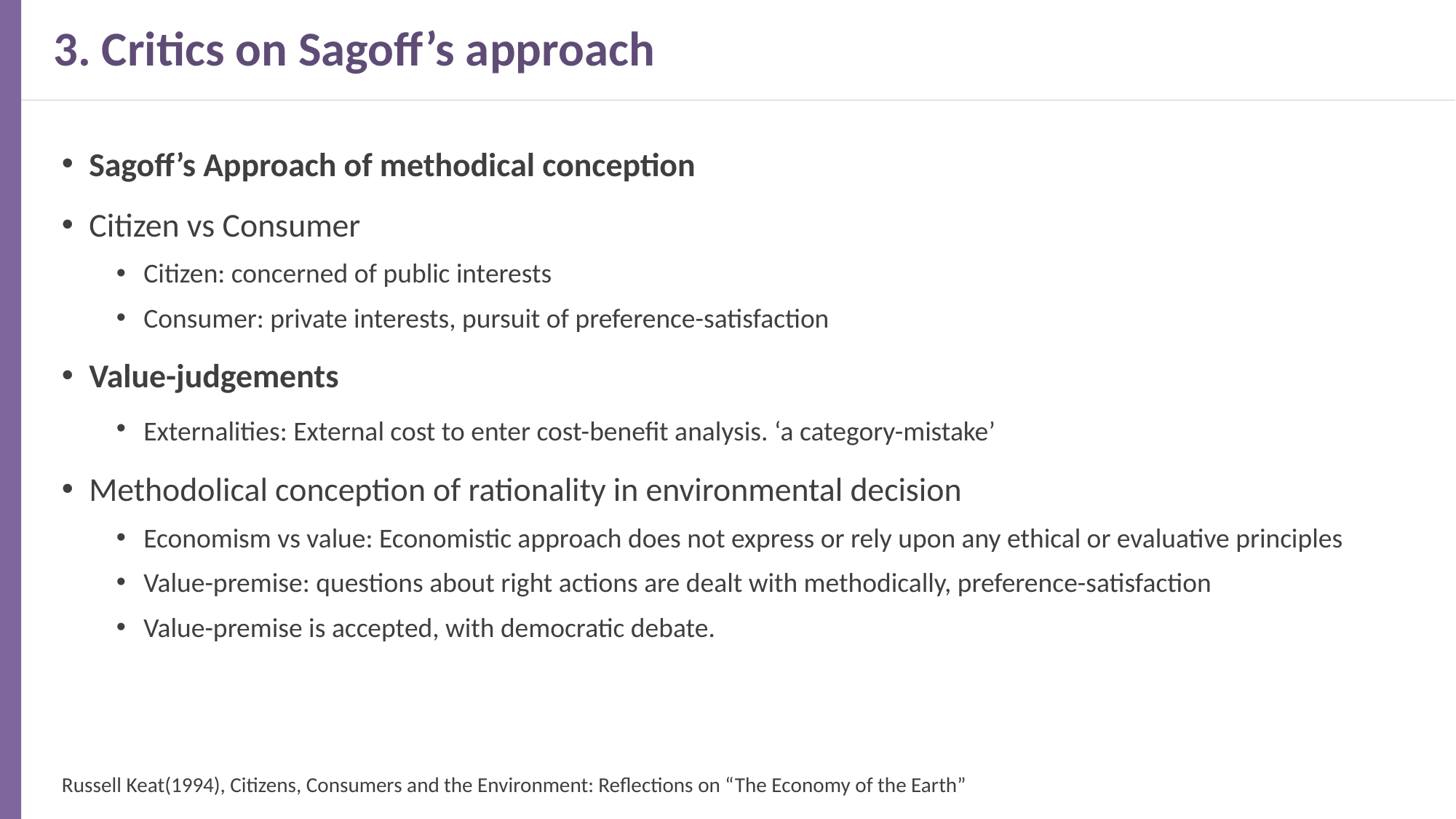

# 3. Critics on Sagoff’s approach
Sagoff’s Approach of methodical conception
Citizen vs Consumer
Citizen: concerned of public interests
Consumer: private interests, pursuit of preference-satisfaction
Value-judgements
Externalities: External cost to enter cost-benefit analysis. ‘a category-mistake’
Methodolical conception of rationality in environmental decision
Economism vs value: Economistic approach does not express or rely upon any ethical or evaluative principles
Value-premise: questions about right actions are dealt with methodically, preference-satisfaction
Value-premise is accepted, with democratic debate.

Russell Keat(1994), Citizens, Consumers and the Environment: Reflections on “The Economy of the Earth”